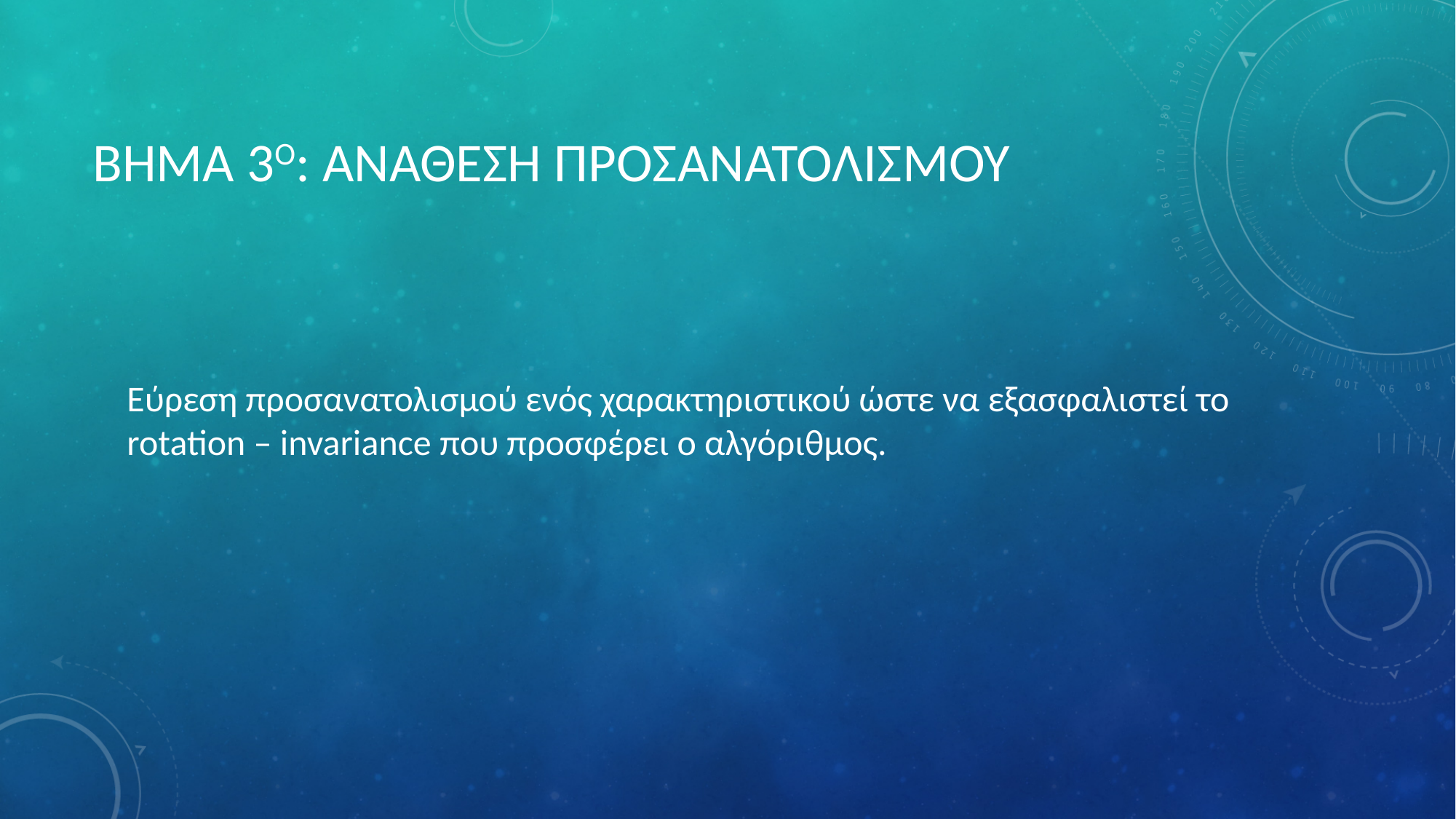

# Βημα 3ο: Αναθεση Προσανατολισμου
	Εύρεση προσανατολισμού ενός χαρακτηριστικού ώστε να εξασφαλιστεί το rotation – invariance που προσφέρει ο αλγόριθμος.